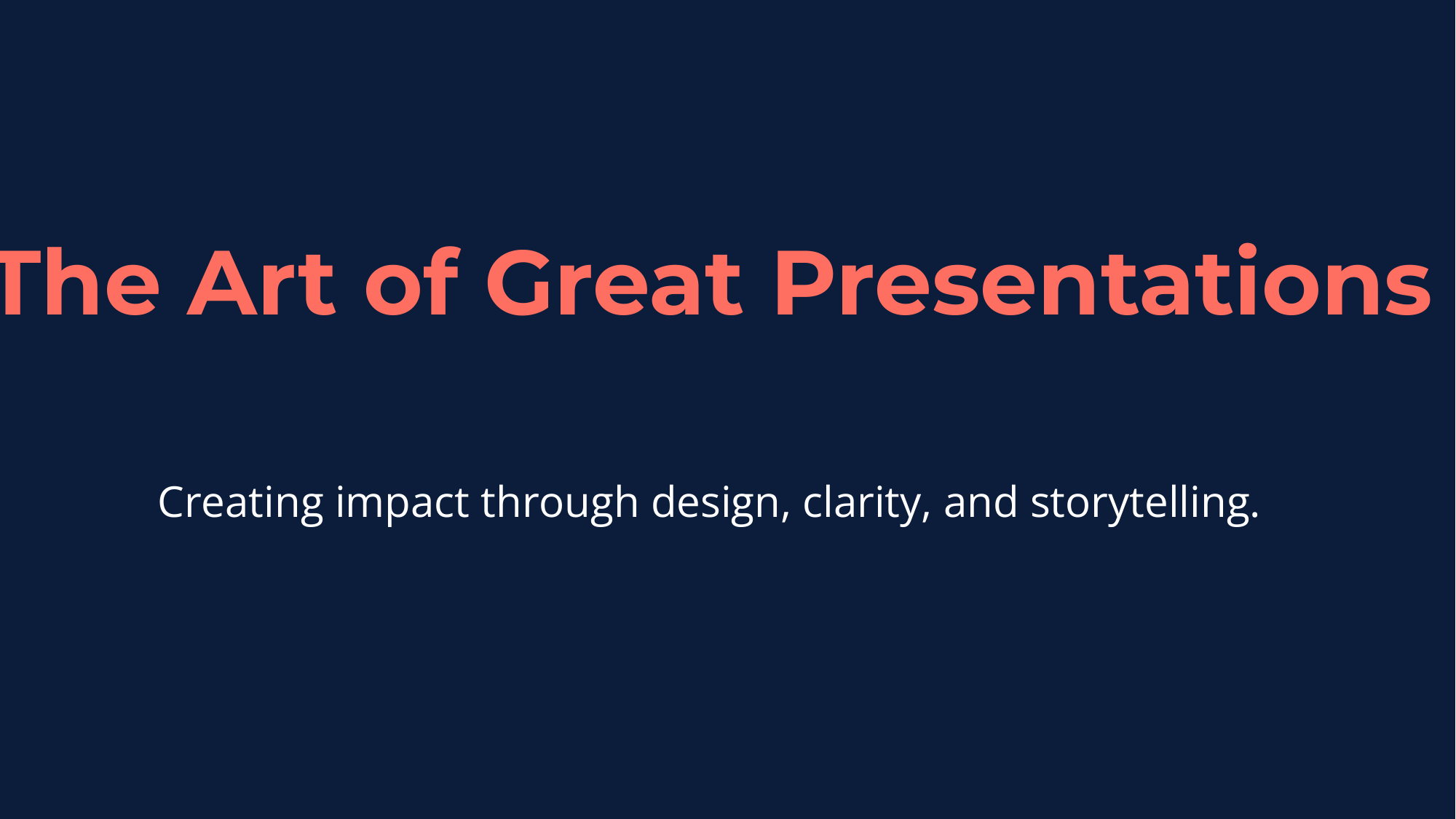

The Art of Great Presentations

Creating impact through design, clarity, and storytelling.